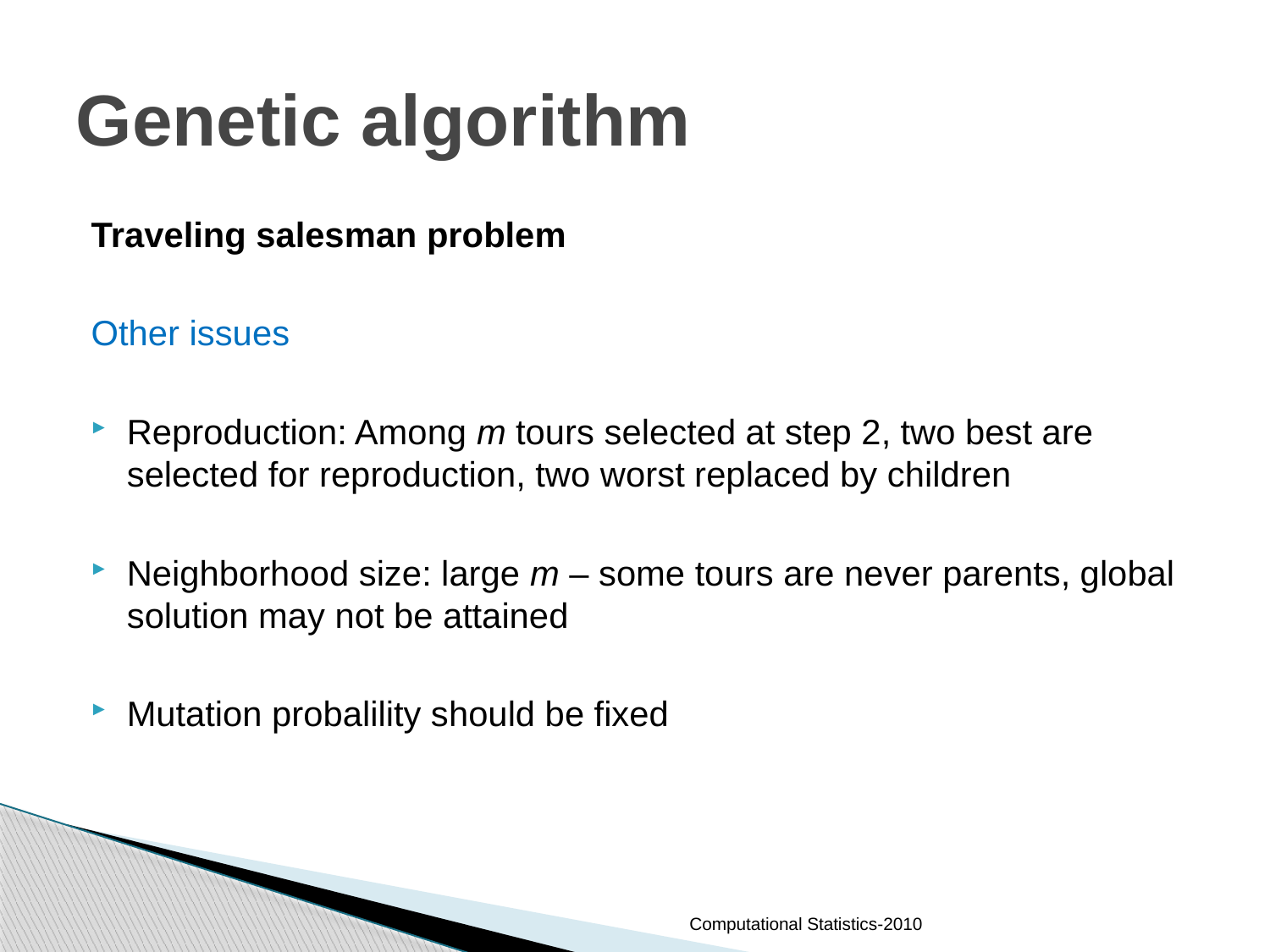

# Genetic algorithm
Traveling salesman problem

Other issues

Reproduction: Among m tours selected at step 2, two best are selected for reproduction, two worst replaced by children

Neighborhood size: large m – some tours are never parents, global solution may not be attained

Mutation probalility should be fixed
Computational Statistics-2010